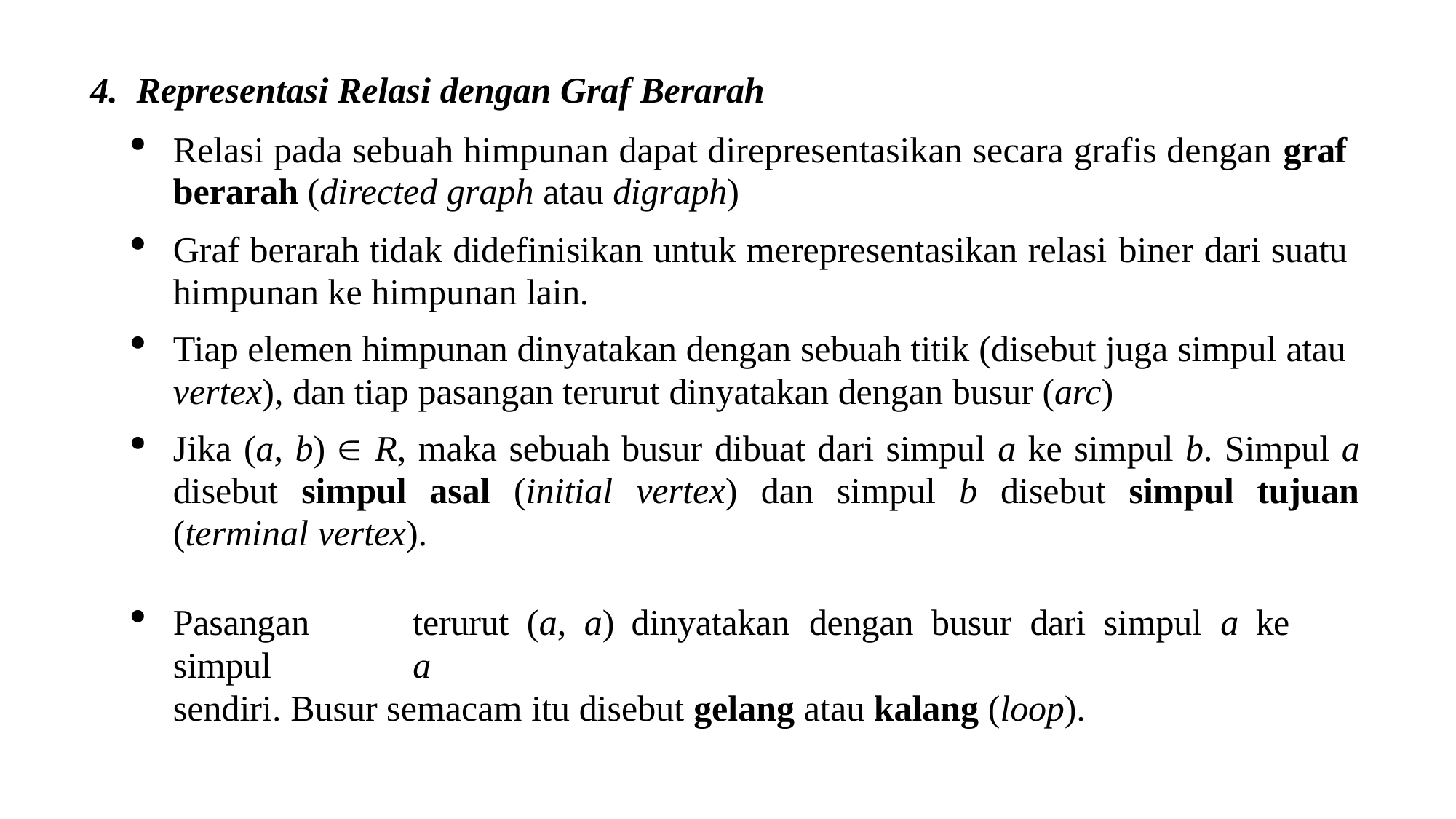

Representasi Relasi dengan Graf Berarah
Relasi pada sebuah himpunan dapat direpresentasikan secara grafis dengan graf berarah (directed graph atau digraph)
Graf berarah tidak didefinisikan untuk merepresentasikan relasi biner dari suatu himpunan ke himpunan lain.
Tiap elemen himpunan dinyatakan dengan sebuah titik (disebut juga simpul atau
vertex), dan tiap pasangan terurut dinyatakan dengan busur (arc)
Jika (a, b) ∈ R, maka sebuah busur dibuat dari simpul a ke simpul b. Simpul a disebut  simpul  asal  (initial  vertex)  dan  simpul  b  disebut  simpul  tujuan (terminal vertex).

Pasangan	terurut	(a,	a)	dinyatakan	dengan	busur	dari	simpul	a	ke	simpul	a
sendiri. Busur semacam itu disebut gelang atau kalang (loop).